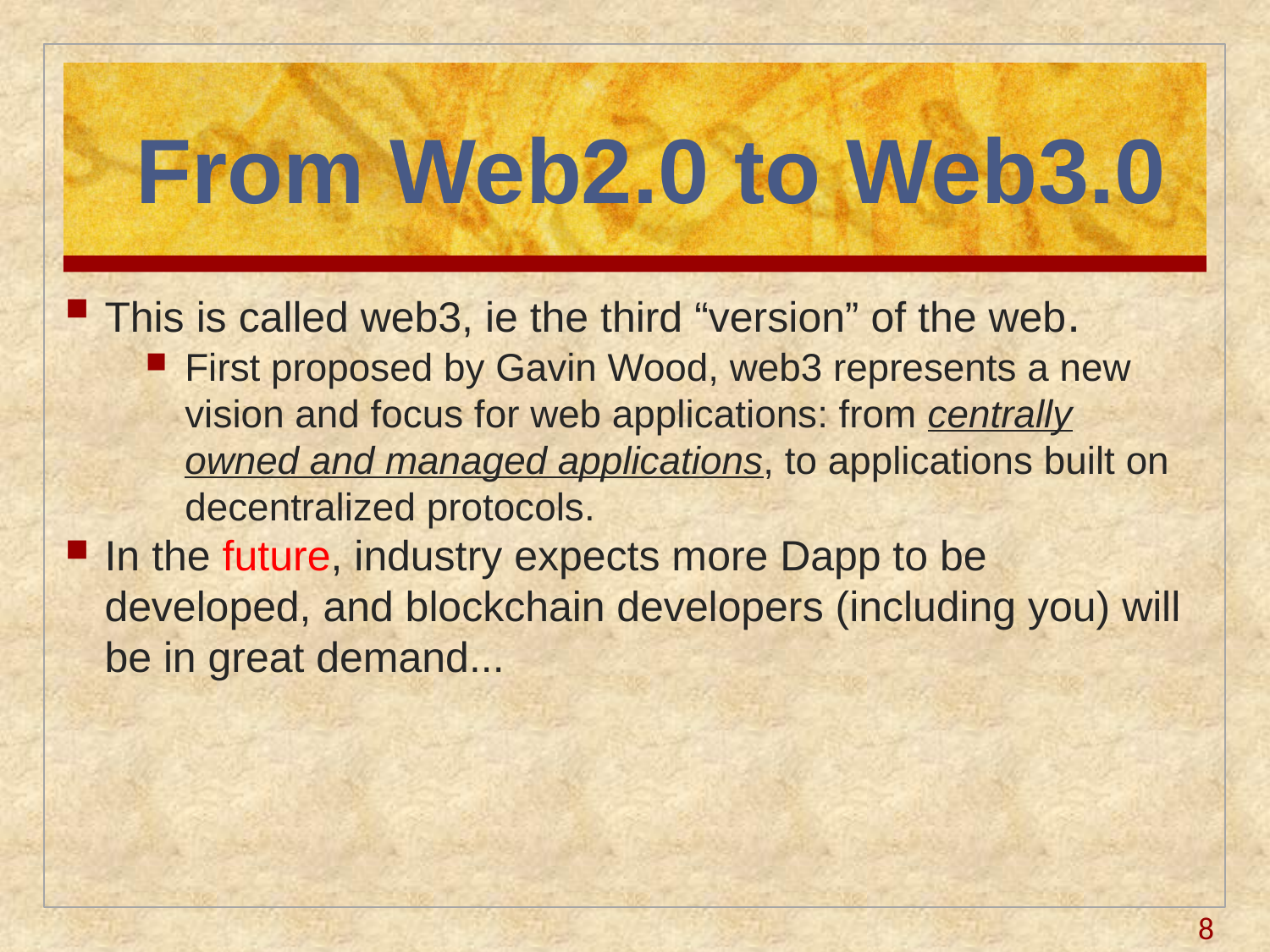

# From Web2.0 to Web3.0
This is called web3, ie the third “version” of the web.
First proposed by Gavin Wood, web3 represents a new vision and focus for web applications: from centrally owned and managed applications, to applications built on decentralized protocols.
In the future, industry expects more Dapp to be developed, and blockchain developers (including you) will be in great demand...

8